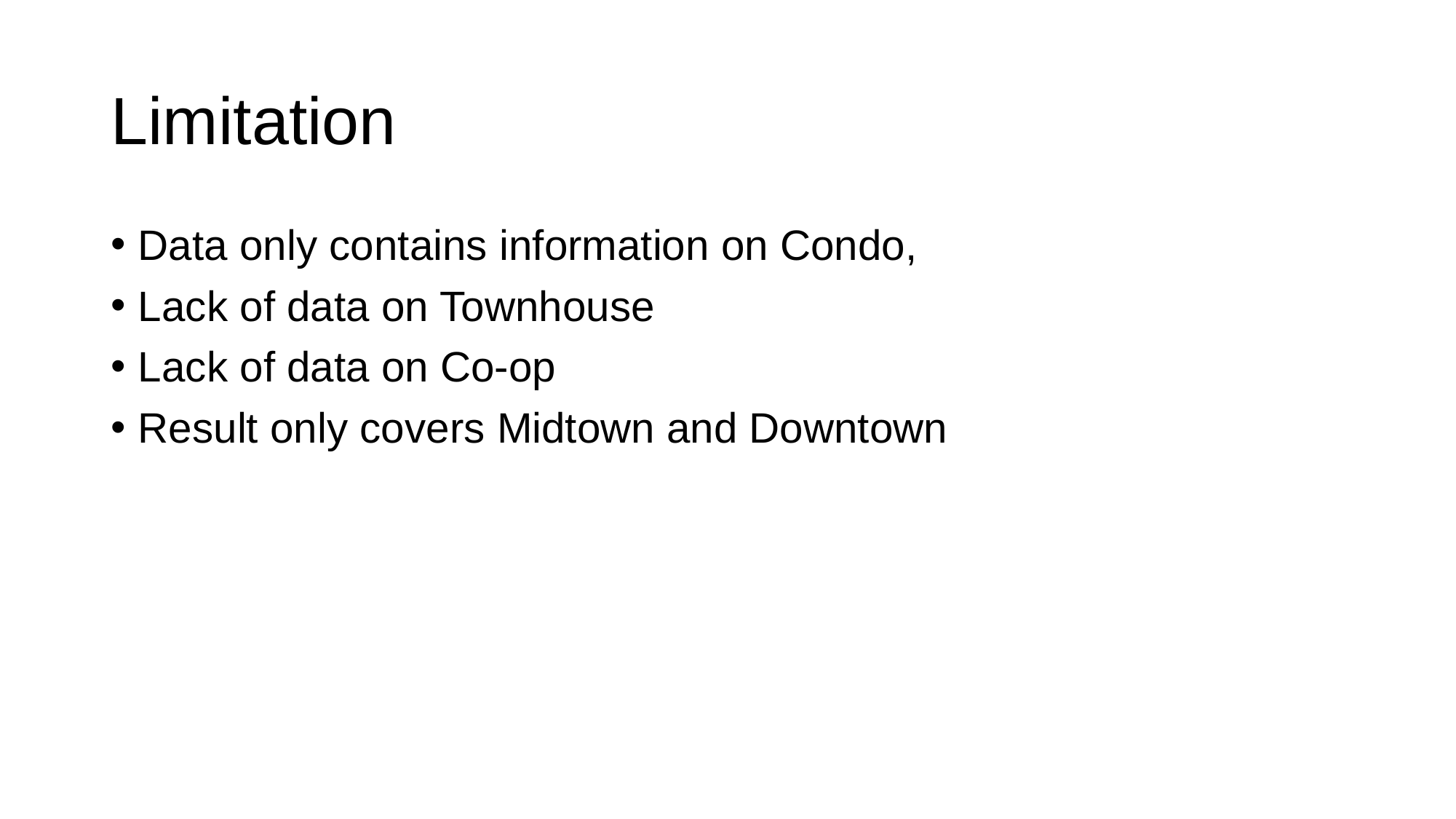

# Limitation
Data only contains information on Condo,
Lack of data on Townhouse
Lack of data on Co-op
Result only covers Midtown and Downtown